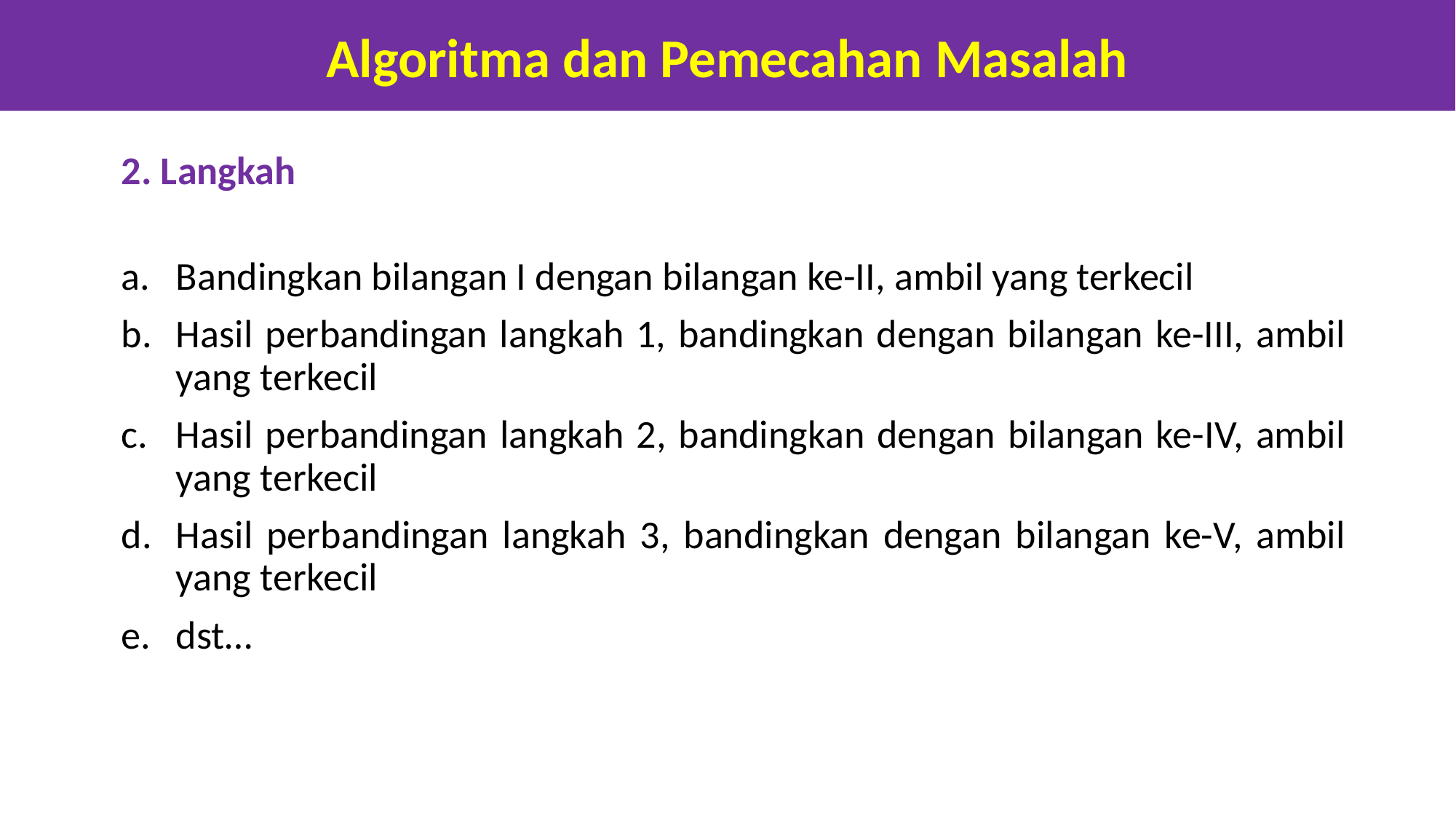

Algoritma dan Pemecahan Masalah
2. Langkah

Bandingkan bilangan I dengan bilangan ke-II, ambil yang terkecil
Hasil perbandingan langkah 1, bandingkan dengan bilangan ke-III, ambil yang terkecil
Hasil perbandingan langkah 2, bandingkan dengan bilangan ke-IV, ambil yang terkecil
Hasil perbandingan langkah 3, bandingkan dengan bilangan ke-V, ambil yang terkecil
dst…